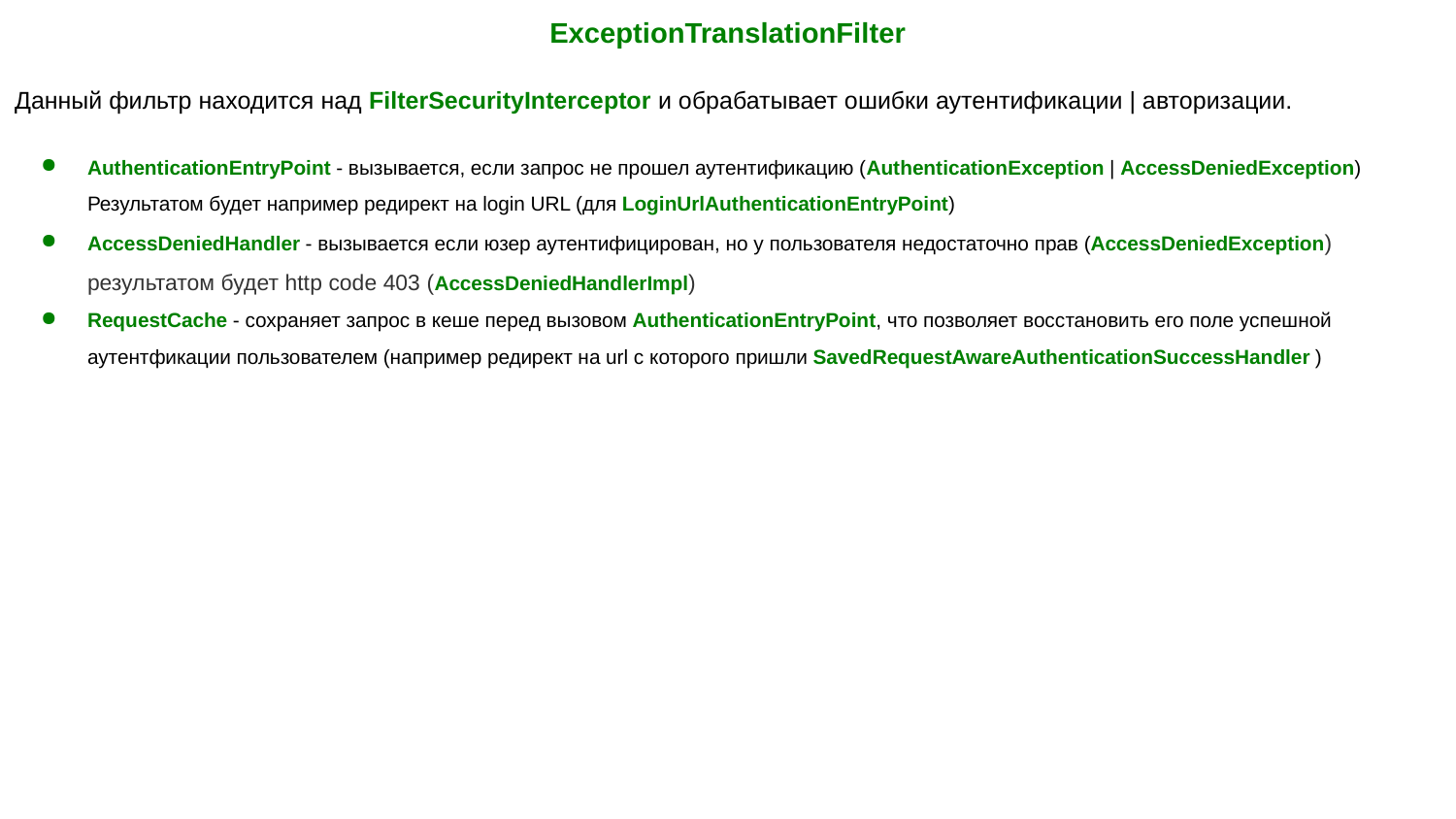

ExceptionTranslationFilter

Данный фильтр находится над FilterSecurityInterceptor и обрабатывает ошибки аутентификации | авторизации.

AuthenticationEntryPoint - вызывается, если запрос не прошел аутентификацию (AuthenticationException | AccessDeniedException) Результатом будет например редирект на login URL (для LoginUrlAuthenticationEntryPoint)
AccessDeniedHandler - вызывается если юзер аутентифицирован, но у пользователя недостаточно прав (AccessDeniedException) результатом будет http code 403 (AccessDeniedHandlerImpl)
RequestCache - сохраняет запрос в кеше перед вызовом AuthenticationEntryPoint, что позволяет восстановить его поле успешной аутентфикации пользователем (например редирект на url с которого пришли SavedRequestAwareAuthenticationSuccessHandler )